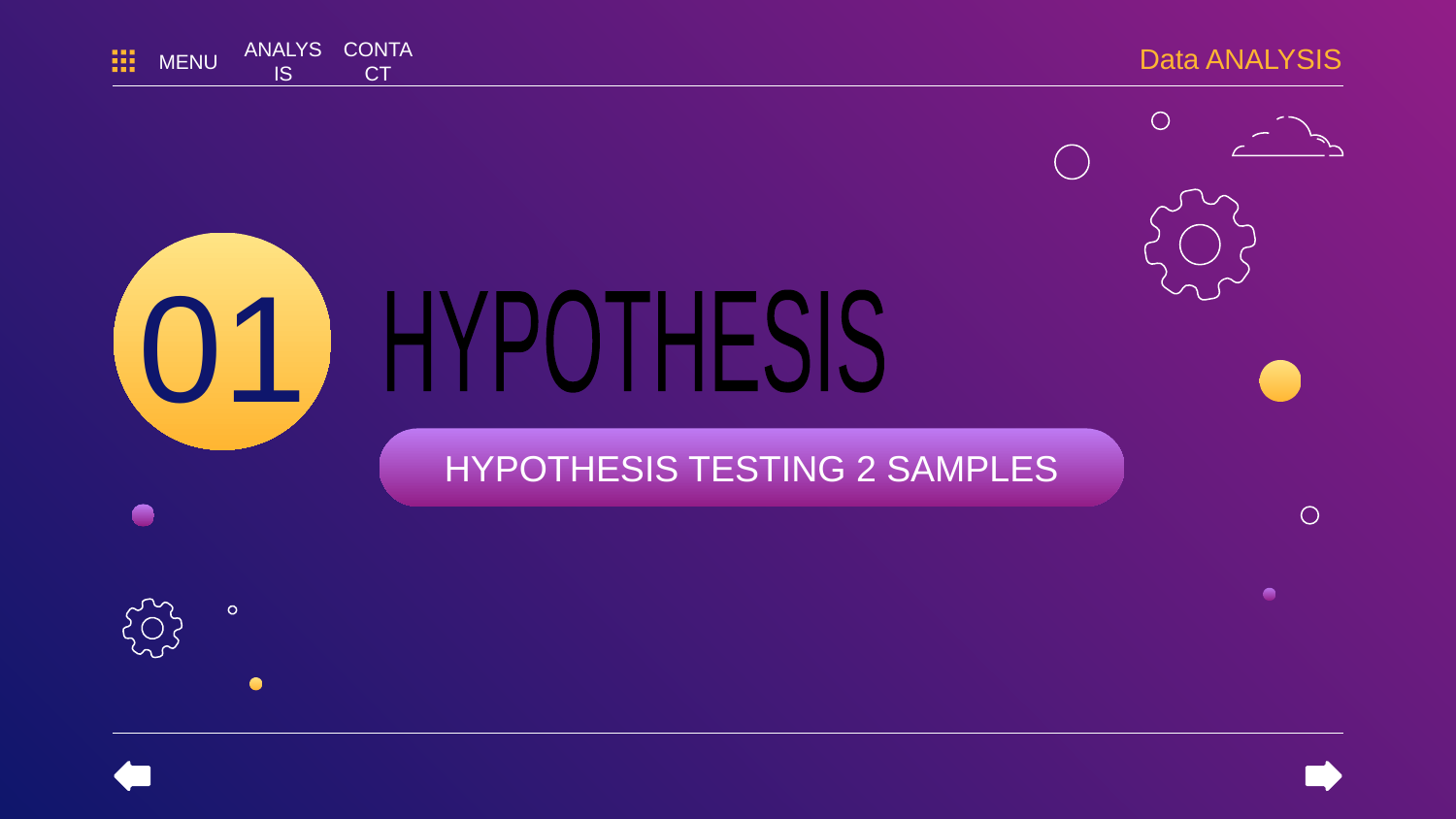

Data ANALYSIS
MENU
ANALYSIS
CONTACT

01
HYPOTHESIS

HYPOTHESIS TESTING 2 SAMPLES